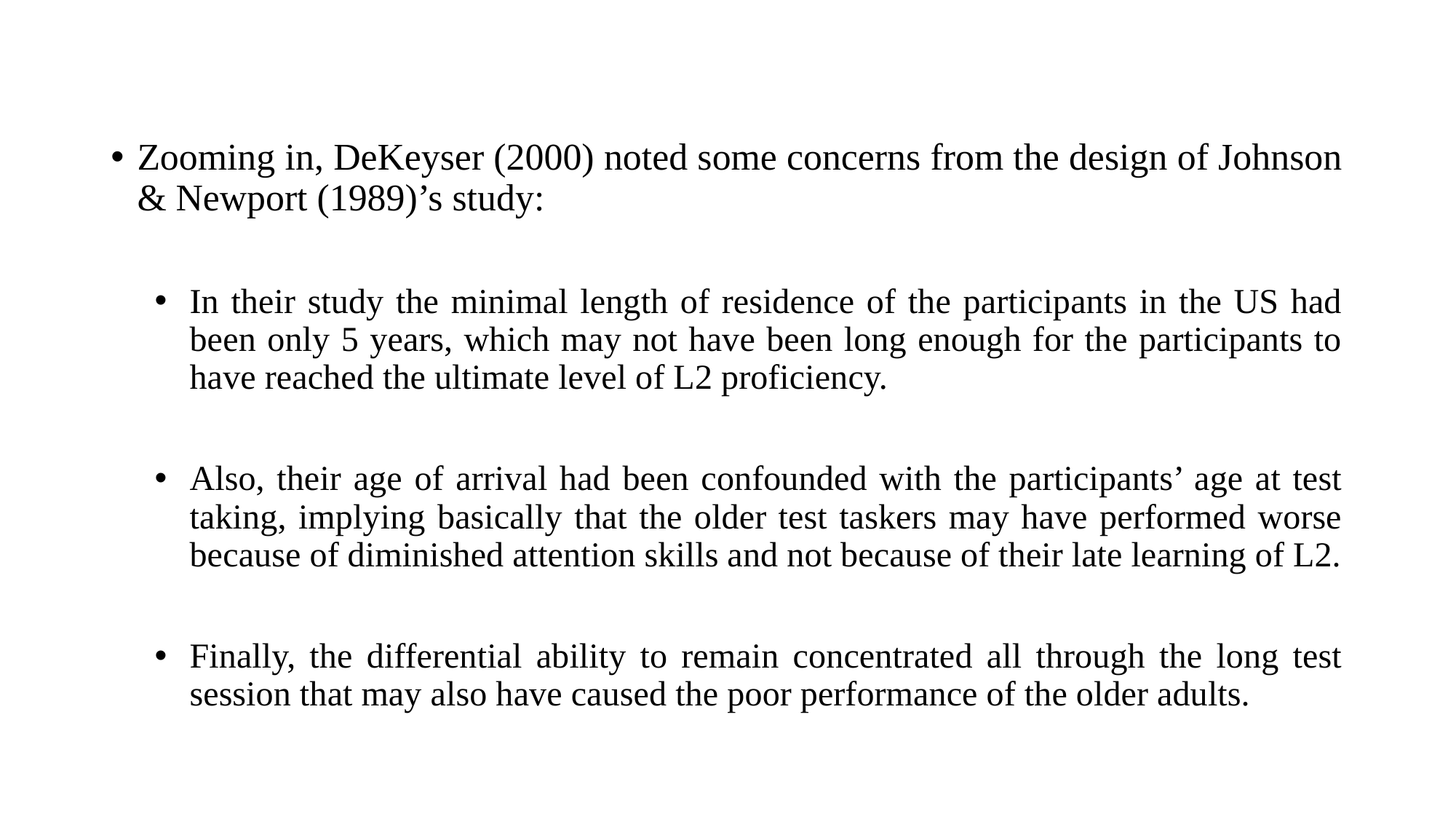

Zooming in, DeKeyser (2000) noted some concerns from the design of Johnson & Newport (1989)’s study:

In their study the minimal length of residence of the participants in the US had been only 5 years, which may not have been long enough for the participants to have reached the ultimate level of L2 proficiency.

Also, their age of arrival had been confounded with the participants’ age at test taking, implying basically that the older test taskers may have performed worse because of diminished attention skills and not because of their late learning of L2.

Finally, the differential ability to remain concentrated all through the long test session that may also have caused the poor performance of the older adults.